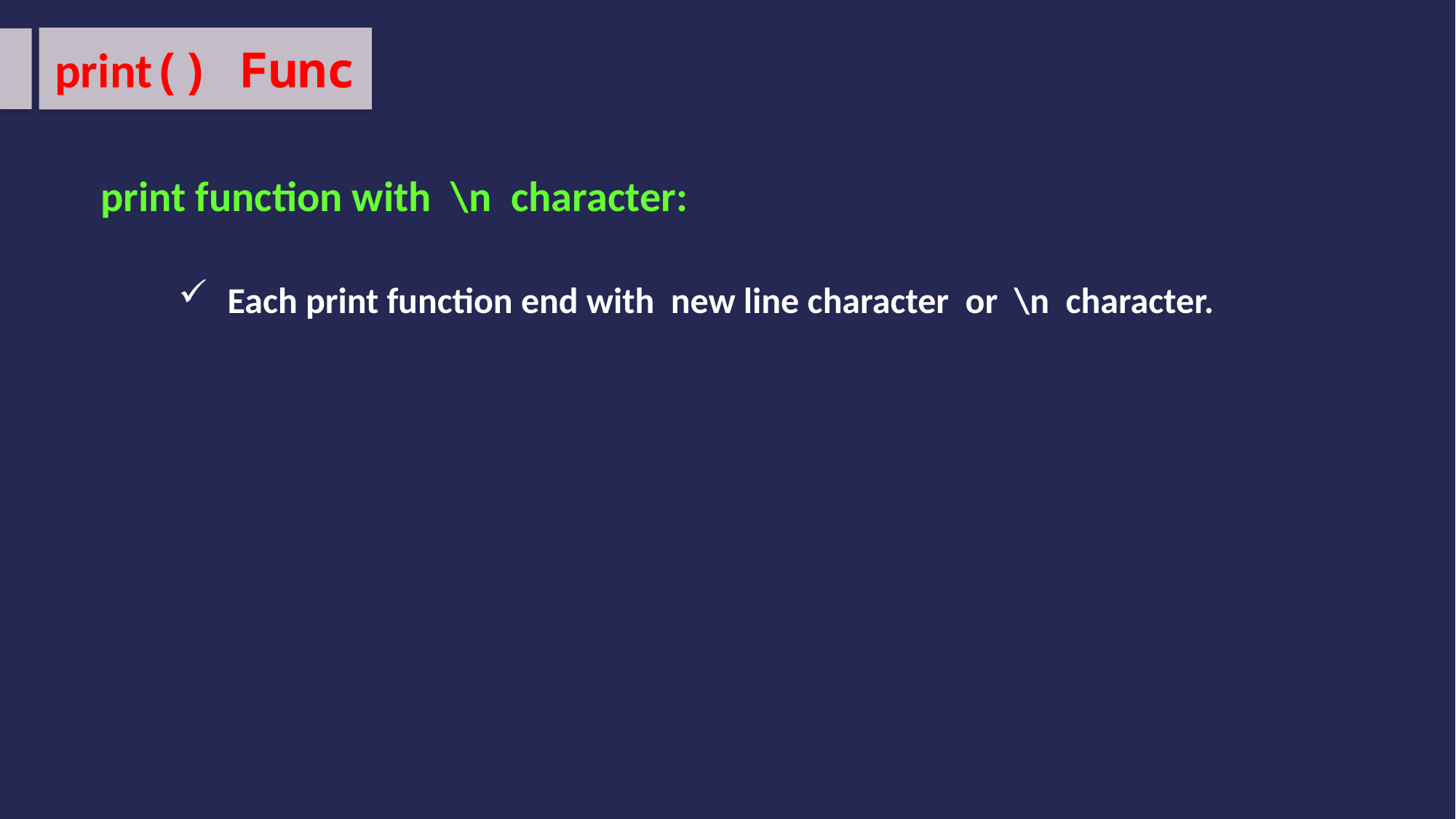

print() Func

print function with  \n  character:
 Each print function end with  new line character  or  \n  character.
CODE

print(“My”)
print(“Name”)
print( “Is”)
print( “Python”)

OUTPUT

My
Name
Is
Python